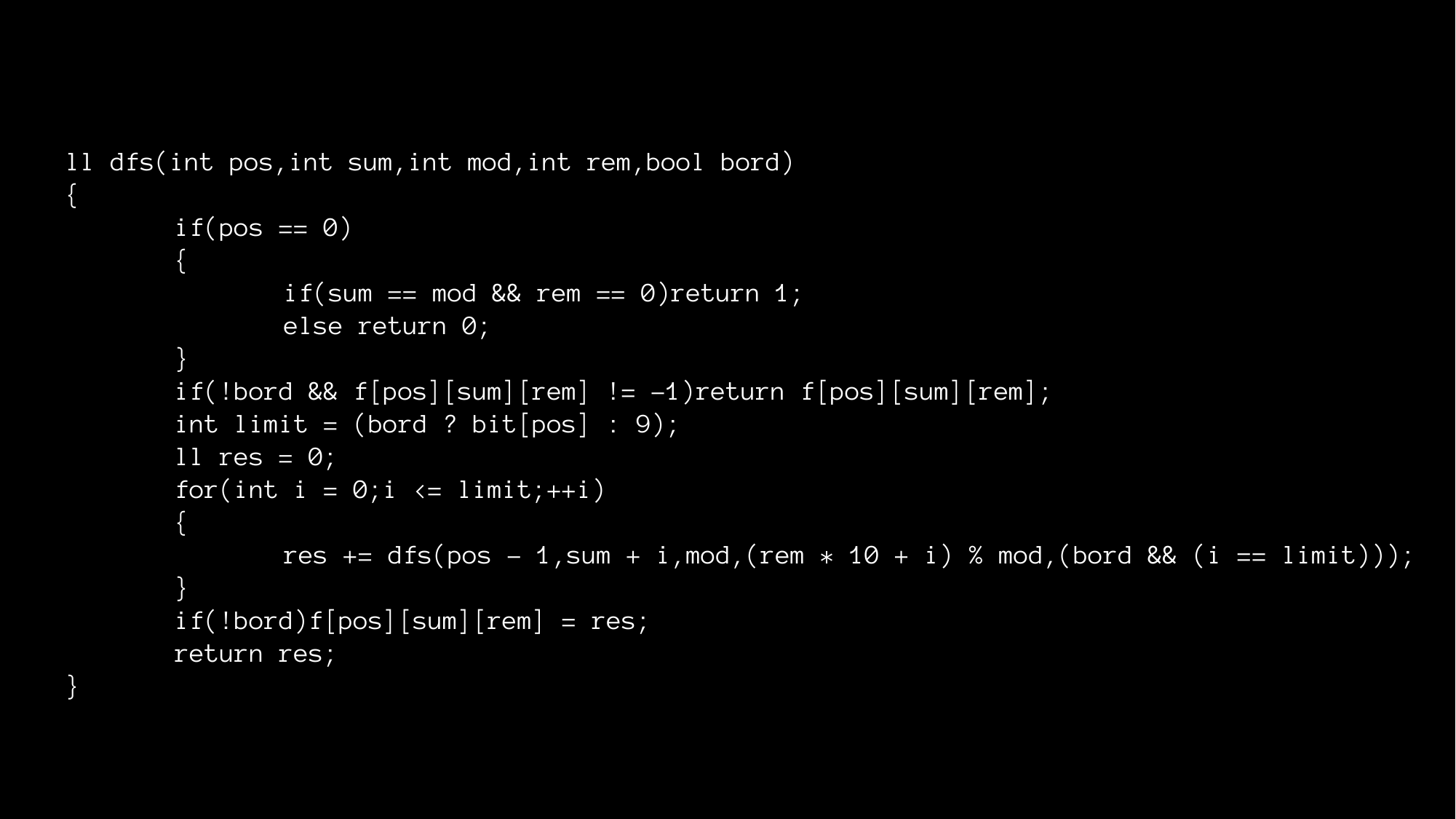

ll dfs(int pos,int sum,int mod,int rem,bool bord)
{
	if(pos == 0)
	{
		if(sum == mod && rem == 0)return 1;
		else return 0;
	}
	if(!bord && f[pos][sum][rem] != -1)return f[pos][sum][rem];
	int limit = (bord ? bit[pos] : 9);
	ll res = 0;
	for(int i = 0;i <= limit;++i)
	{
		res += dfs(pos - 1,sum + i,mod,(rem * 10 + i) % mod,(bord && (i == limit)));
	}
	if(!bord)f[pos][sum][rem] = res;
	return res;
}